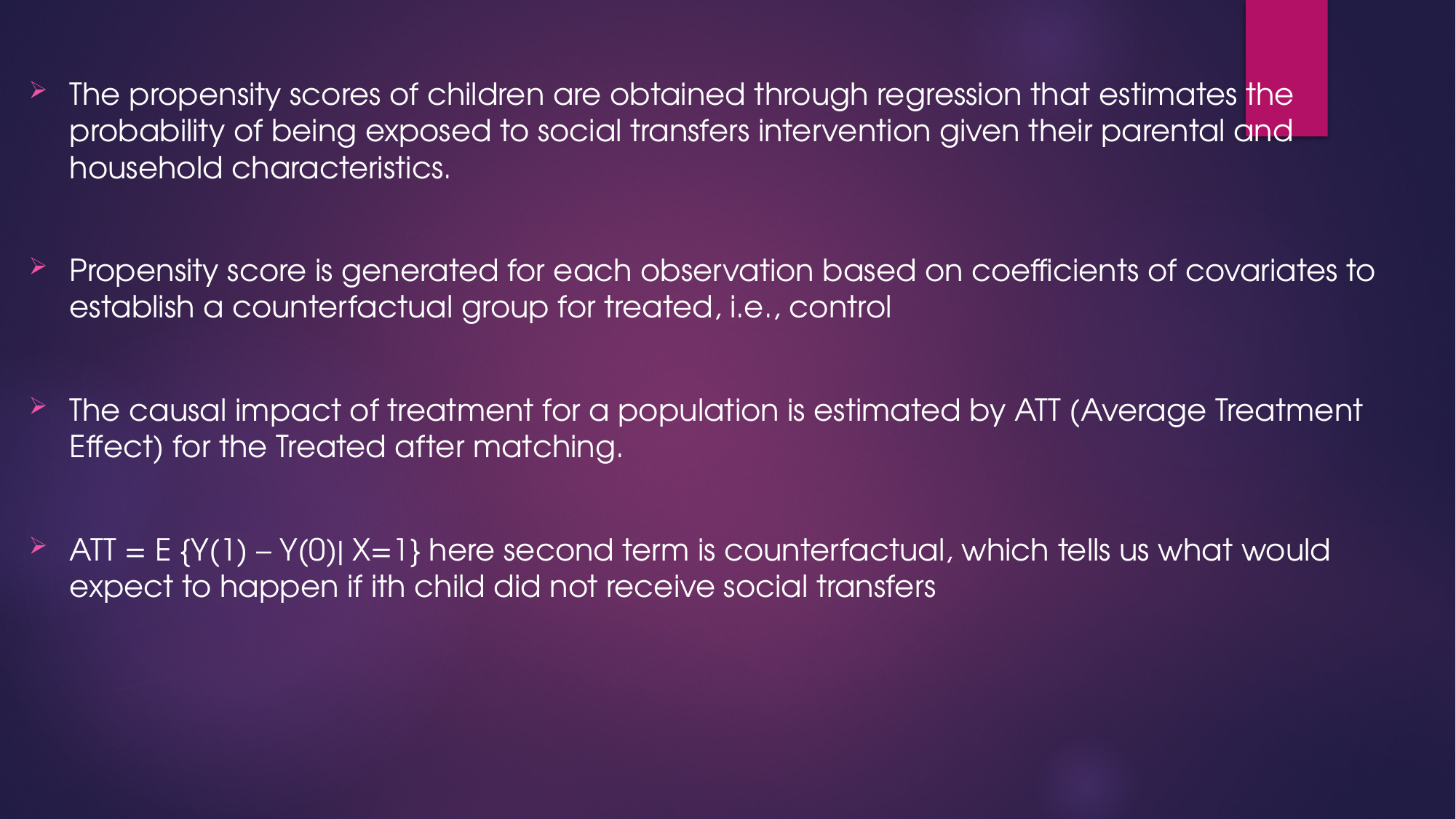

The propensity scores of children are obtained through regression that estimates the probability of being exposed to social transfers intervention given their parental and household characteristics.

Propensity score is generated for each observation based on coefficients of covariates to establish a counterfactual group for treated, i.e., control

The causal impact of treatment for a population is estimated by ATT (Average Treatment Effect) for the Treated after matching.

ATT = E {Y(1) – Y(0)| X=1} here second term is counterfactual, which tells us what would expect to happen if ith child did not receive social transfers